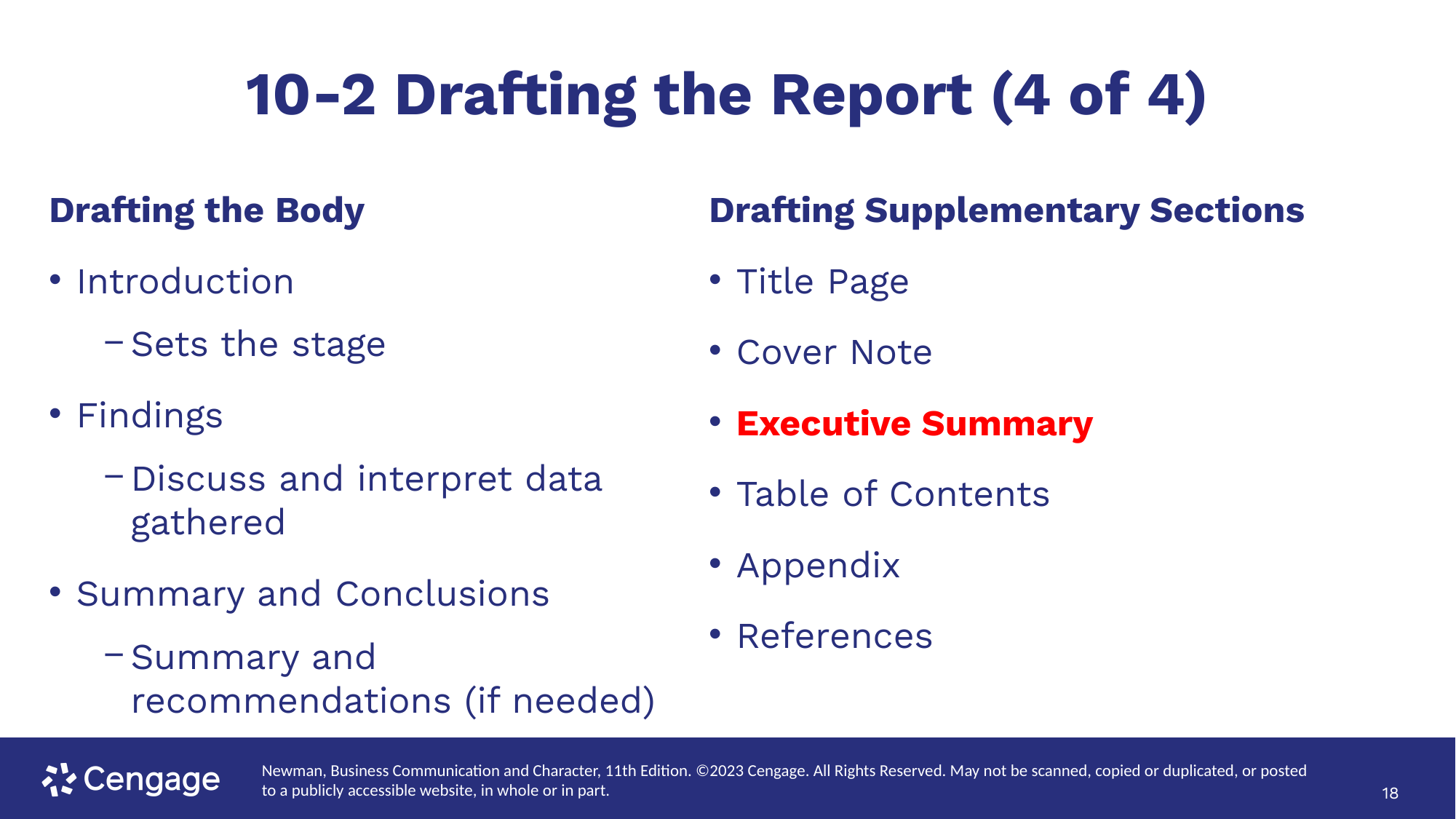

# 10-2 Drafting the Report (4 of 4)
Drafting the Body
Introduction
Sets the stage
Findings
Discuss and interpret data gathered
Summary and Conclusions
Summary and recommendations (if needed)
Drafting Supplementary Sections
Title Page
Cover Note
Executive Summary
Table of Contents
Appendix
References